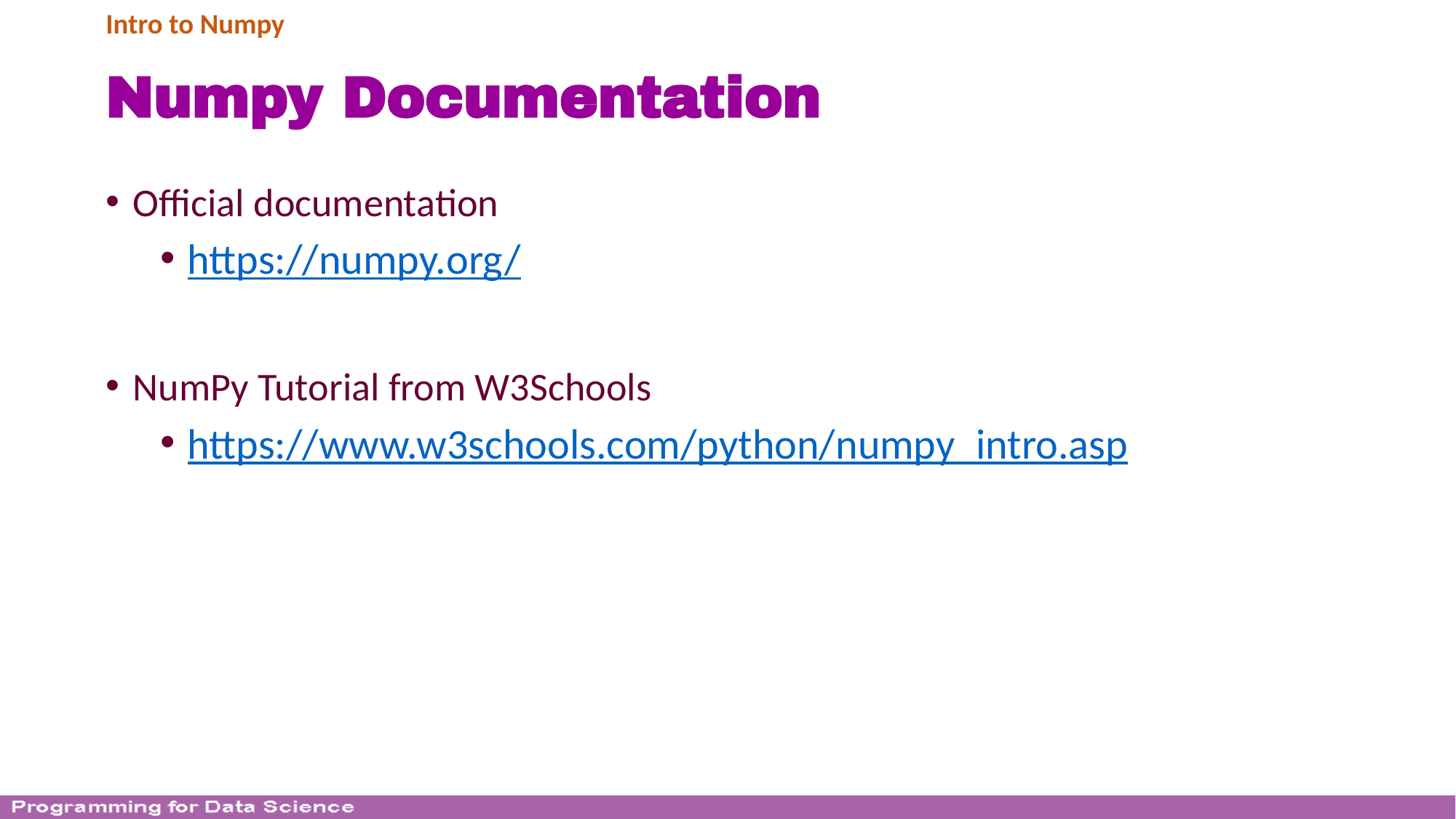

Intro to Numpy
# Numpy Documentation
Official documentation
https://numpy.org/

NumPy Tutorial from W3Schools
https://www.w3schools.com/python/numpy_intro.asp
7